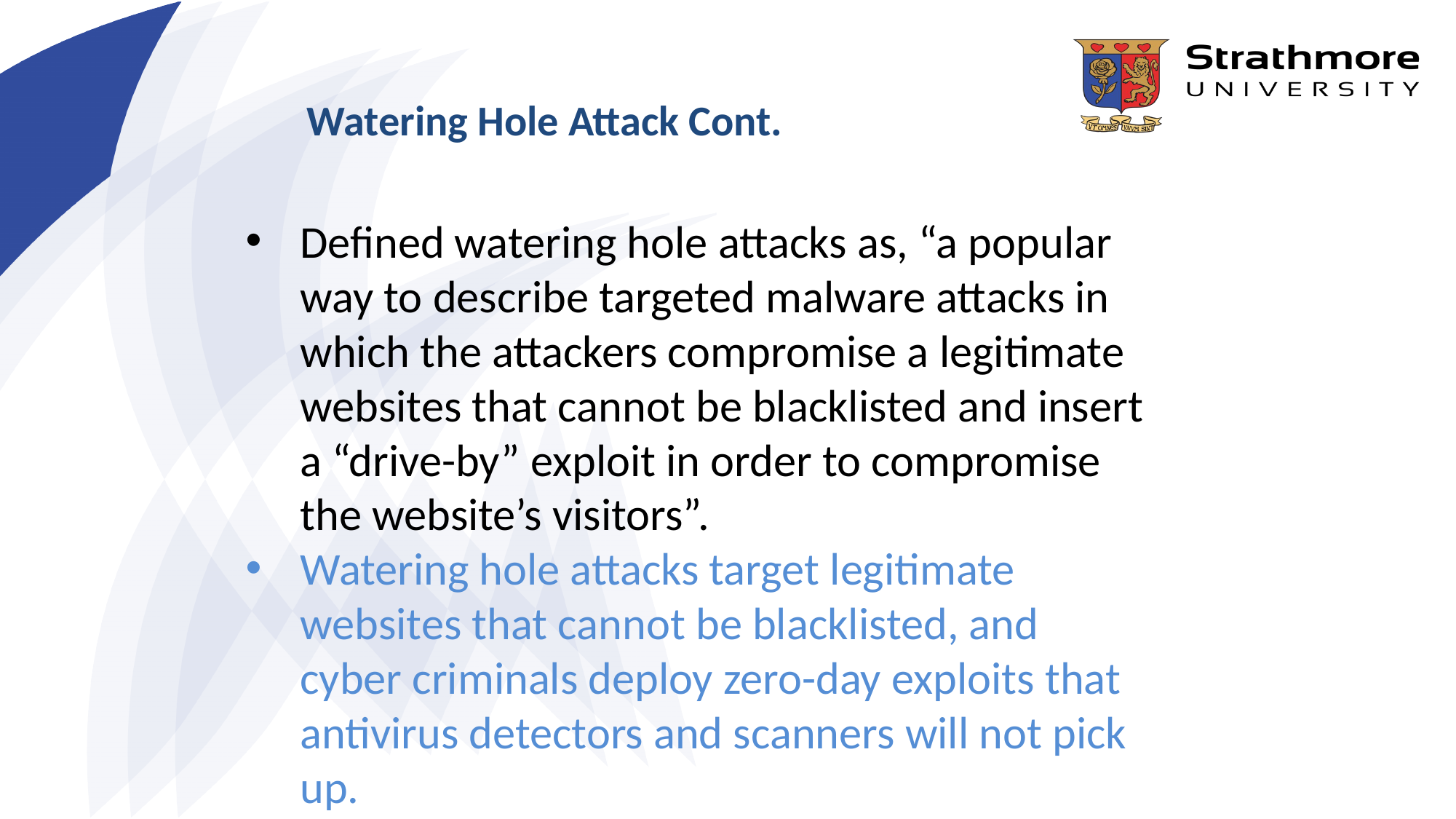

# Watering Hole Attack Cont.
Defined watering hole attacks as, “a popular way to describe targeted malware attacks in which the attackers compromise a legitimate websites that cannot be blacklisted and insert a “drive-by” exploit in order to compromise the website’s visitors”.
Watering hole attacks target legitimate websites that cannot be blacklisted, and cyber criminals deploy zero-day exploits that antivirus detectors and scanners will not pick up.